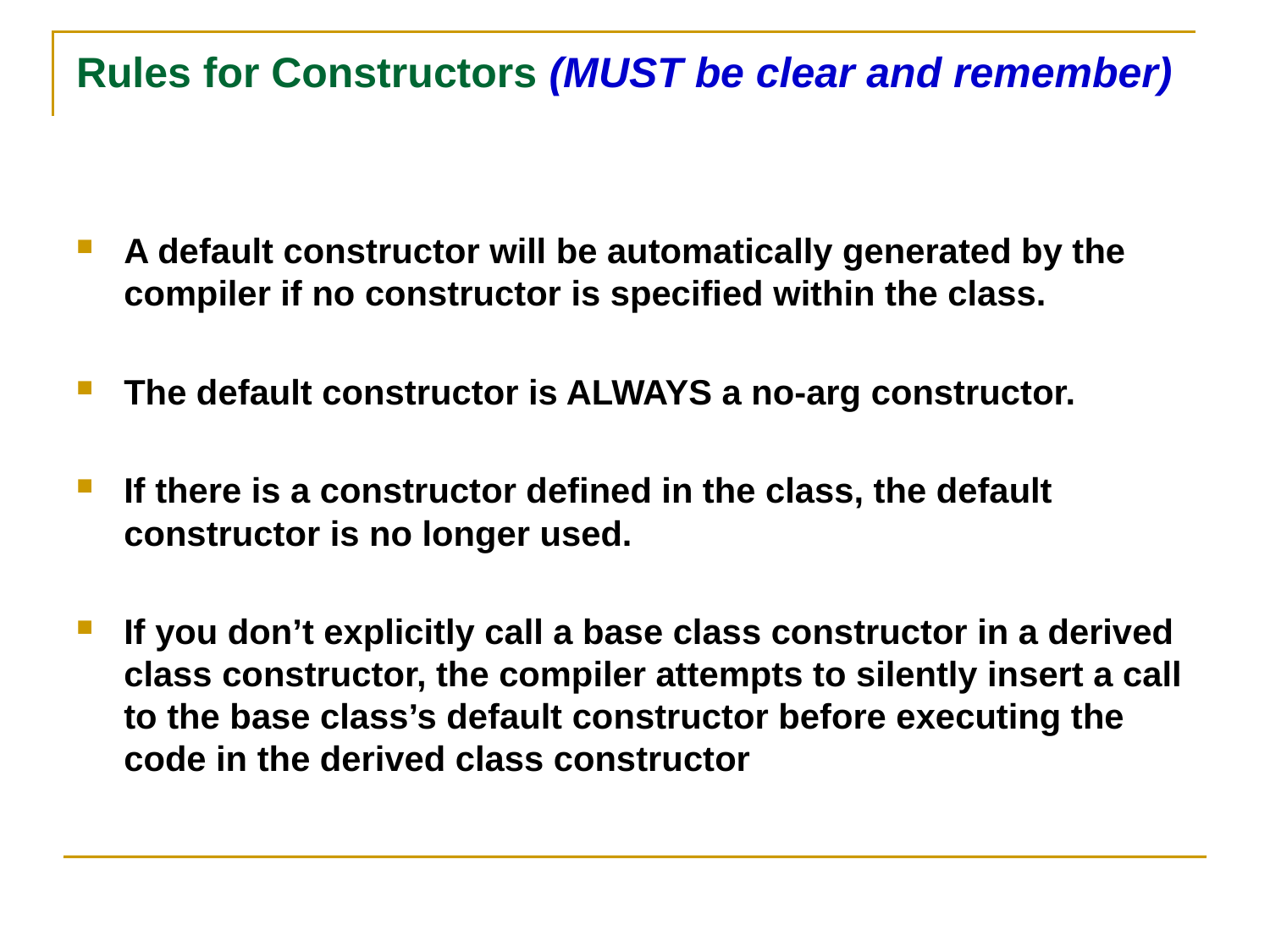

# Rules for Constructors (MUST be clear and remember)
A default constructor will be automatically generated by the compiler if no constructor is specified within the class.

The default constructor is ALWAYS a no-arg constructor.

If there is a constructor defined in the class, the default constructor is no longer used.

If you don’t explicitly call a base class constructor in a derived class constructor, the compiler attempts to silently insert a call to the base class’s default constructor before executing the code in the derived class constructor